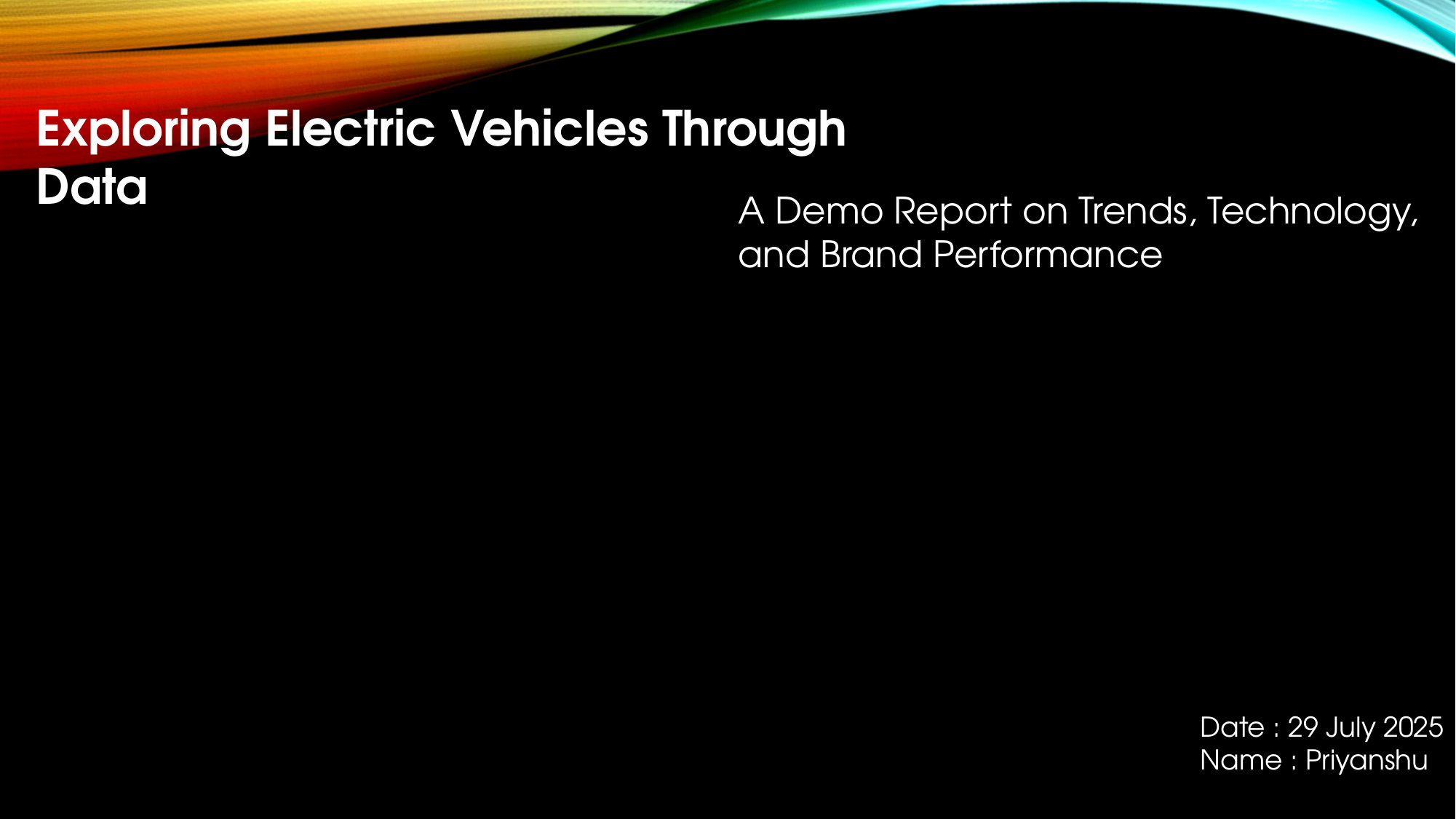

Exploring Electric Vehicles Through Data

A Demo Report on Trends, Technology, and Brand Performance
Date : 29 July 2025
Name : Priyanshu